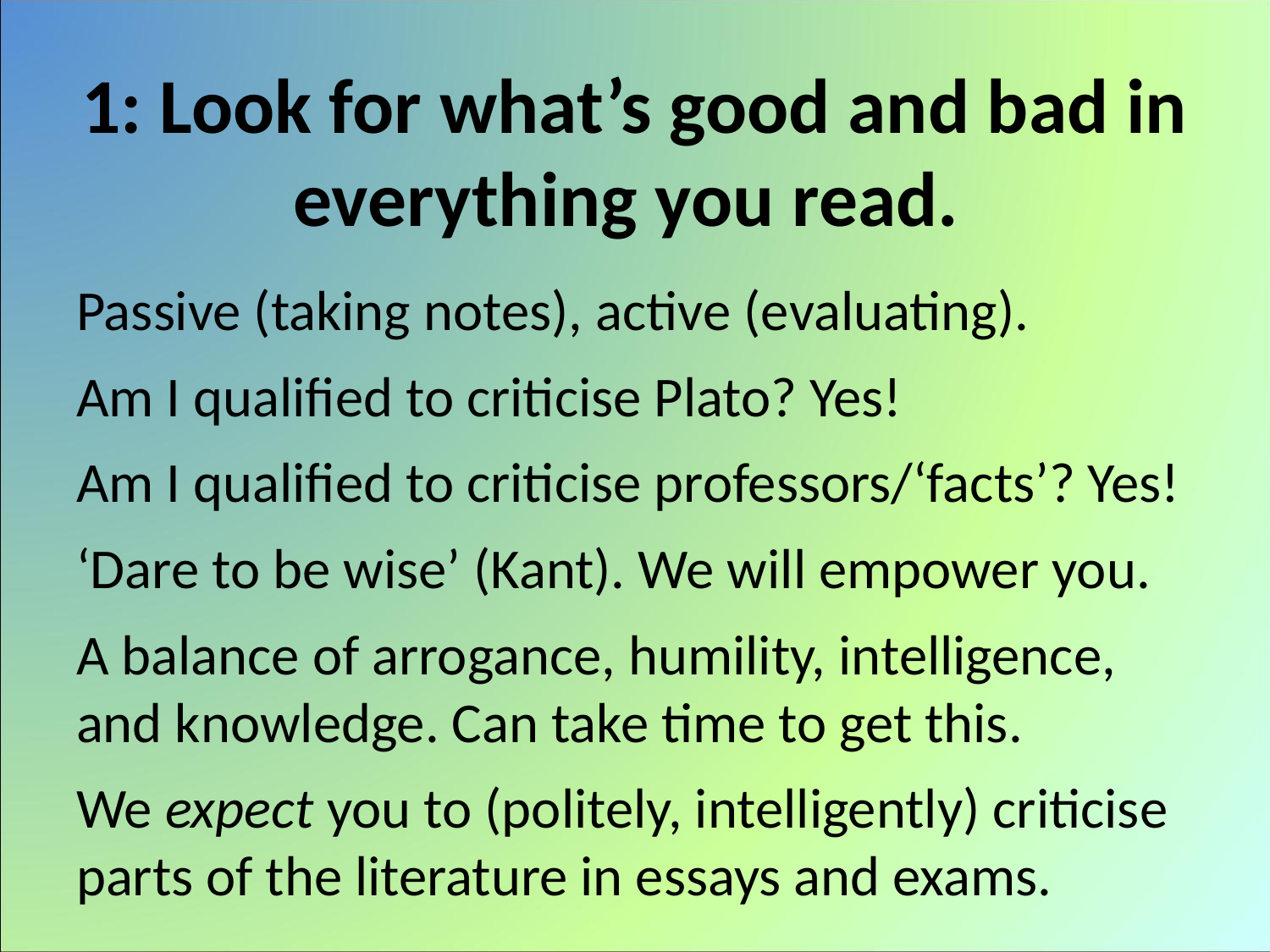

# 1: Look for what’s good and bad in everything you read.
Passive (taking notes), active (evaluating).
Am I qualified to criticise Plato? Yes!
Am I qualified to criticise professors/‘facts’? Yes!
‘Dare to be wise’ (Kant). We will empower you.
A balance of arrogance, humility, intelligence, and knowledge. Can take time to get this.
We expect you to (politely, intelligently) criticise parts of the literature in essays and exams.